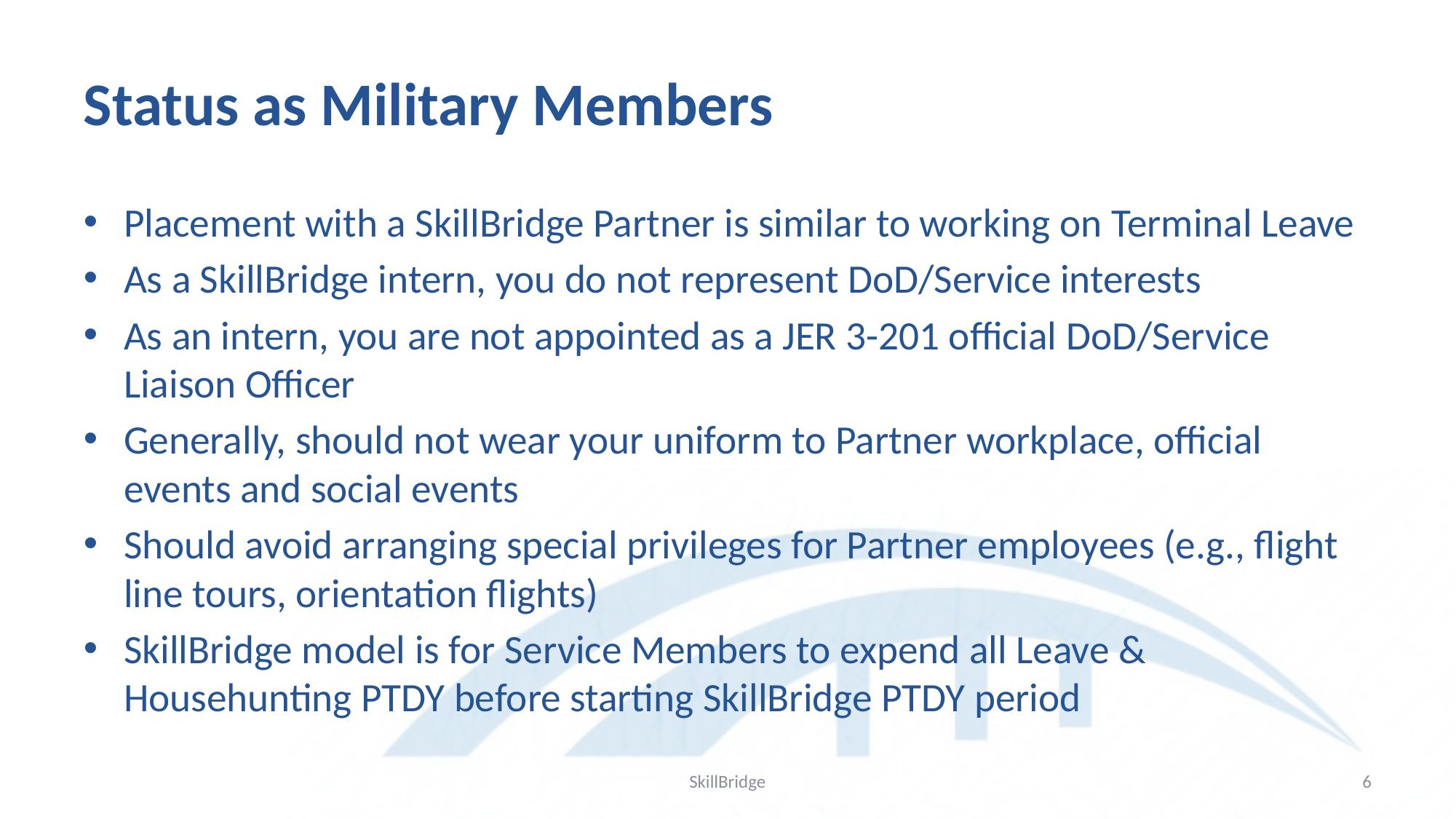

# Status as Military Members
Placement with a SkillBridge Partner is similar to working on Terminal Leave
As a SkillBridge intern, you do not represent DoD/Service interests
As an intern, you are not appointed as a JER 3-201 official DoD/Service Liaison Officer
Generally, should not wear your uniform to Partner workplace, official events and social events
Should avoid arranging special privileges for Partner employees (e.g., flight line tours, orientation flights)
SkillBridge model is for Service Members to expend all Leave & Househunting PTDY before starting SkillBridge PTDY period
SkillBridge
6